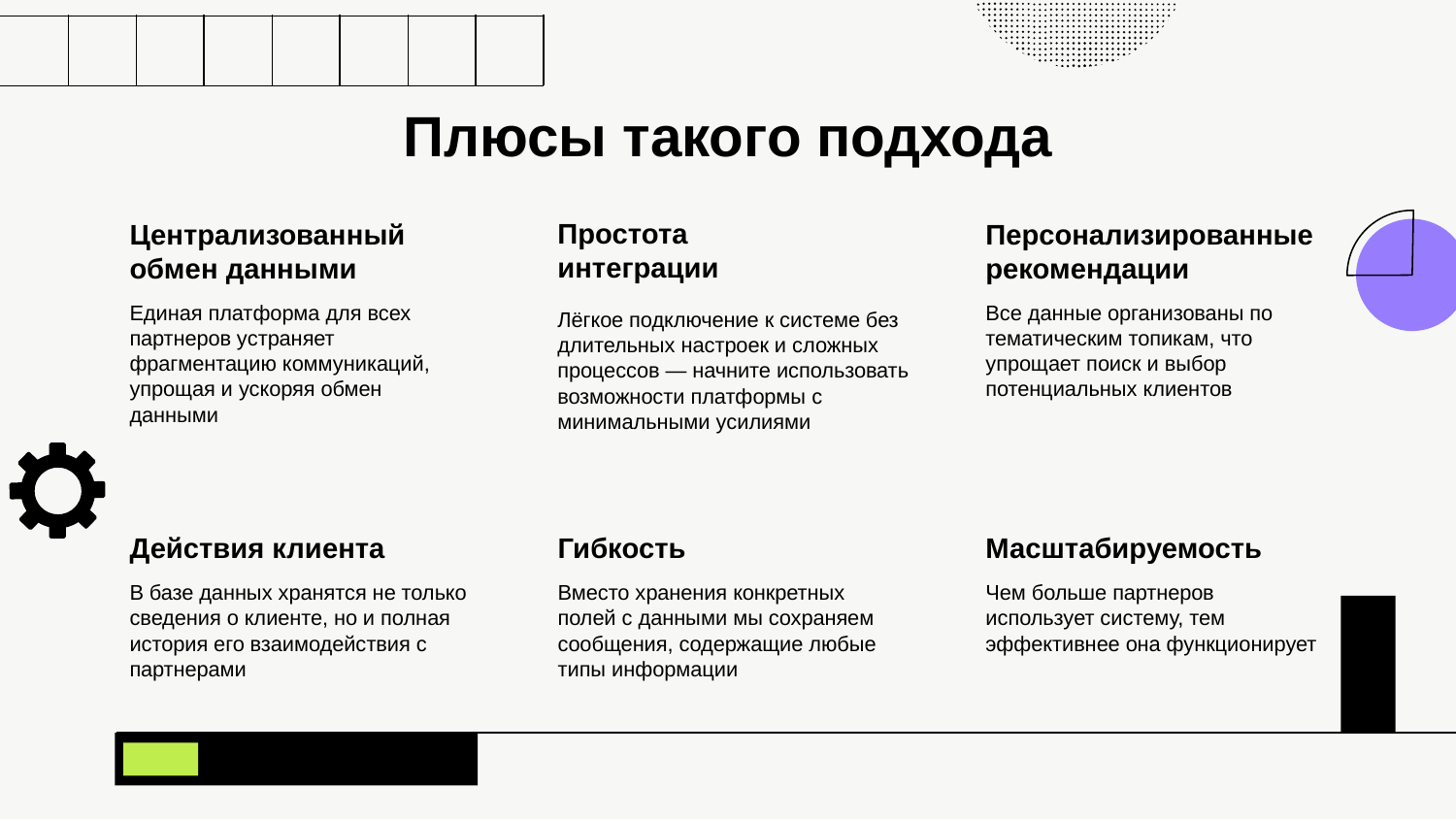

# Плюсы такого подхода
Простота
интеграции
Централизованный обмен данными
Персонализированные рекомендации
Единая платформа для всех партнеров устраняет фрагментацию коммуникаций, упрощая и ускоряя обмен данными
Все данные организованы по тематическим топикам, что упрощает поиск и выбор потенциальных клиентов
Лёгкое подключение к системе без длительных настроек и сложных процессов — начните использовать возможности платформы с минимальными усилиями

Действия клиента
Гибкость
Масштабируемость
В базе данных хранятся не только сведения о клиенте, но и полная история его взаимодействия с партнерами
Вместо хранения конкретных полей с данными мы сохраняем сообщения, содержащие любые типы информации
Чем больше партнеров использует систему, тем эффективнее она функционирует